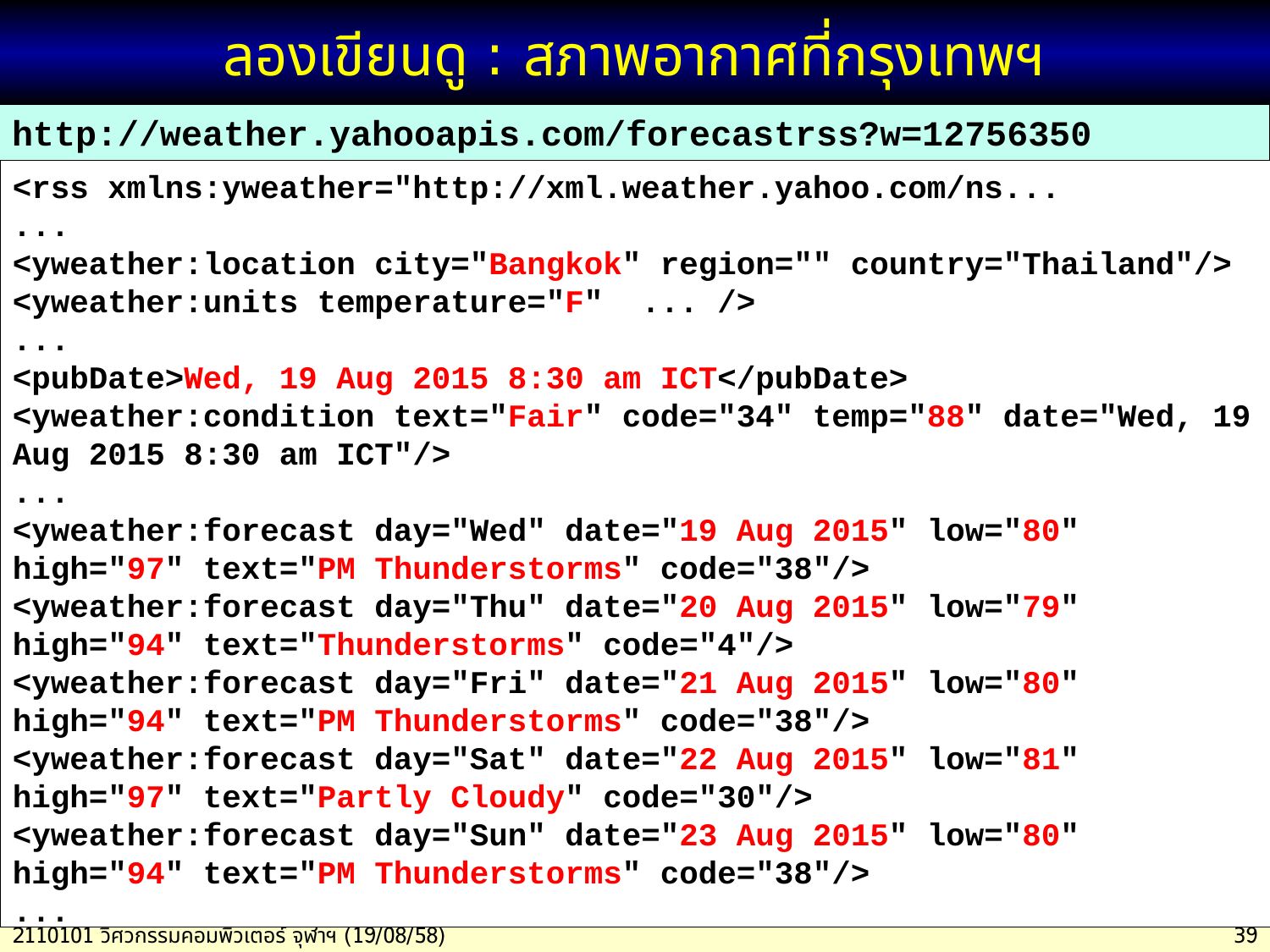

# ลองเขียนดู : สภาพอากาศที่กรุงเทพฯ
http://weather.yahooapis.com/forecastrss?w=12756350
<rss xmlns:yweather="http://xml.weather.yahoo.com/ns...
...
<yweather:location city="Bangkok" region="" country="Thailand"/>
<yweather:units temperature="F"  ... />
...
<pubDate>Wed, 19 Aug 2015 8:30 am ICT</pubDate>
<yweather:condition text="Fair" code="34" temp="88" date="Wed, 19 Aug 2015 8:30 am ICT"/>
...
<yweather:forecast day="Wed" date="19 Aug 2015" low="80" high="97" text="PM Thunderstorms" code="38"/>
<yweather:forecast day="Thu" date="20 Aug 2015" low="79" high="94" text="Thunderstorms" code="4"/>
<yweather:forecast day="Fri" date="21 Aug 2015" low="80" high="94" text="PM Thunderstorms" code="38"/>
<yweather:forecast day="Sat" date="22 Aug 2015" low="81" high="97" text="Partly Cloudy" code="30"/>
<yweather:forecast day="Sun" date="23 Aug 2015" low="80" high="94" text="PM Thunderstorms" code="38"/>
...